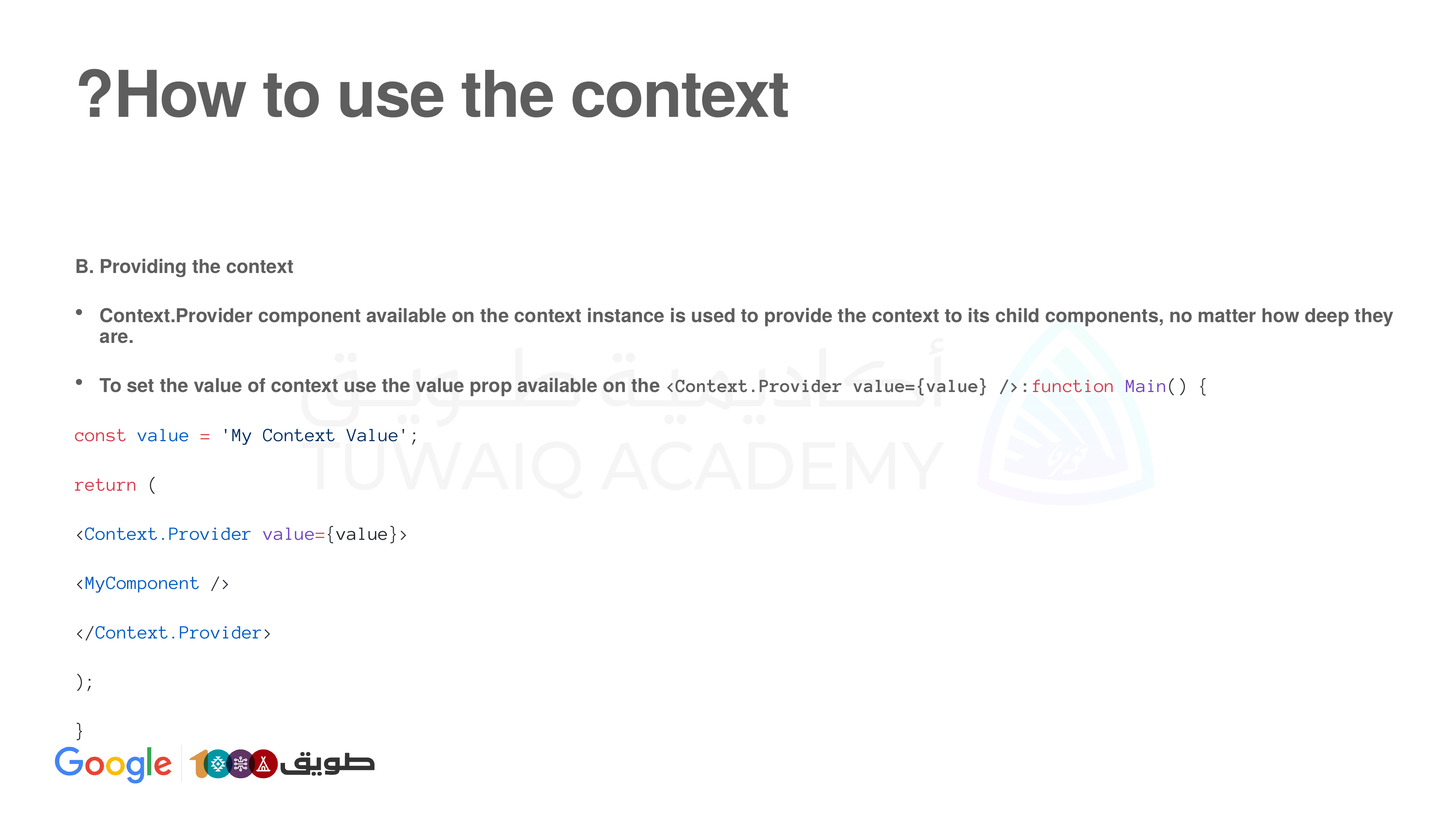

# How to use the context?

B. Providing the context
Context.Provider component available on the context instance is used to provide the context to its child components, no matter how deep they are.
To set the value of context use the value prop available on the <Context.Provider value={value} />:function Main() {
const value = 'My Context Value';
return (
<Context.Provider value={value}>
<MyComponent />
</Context.Provider>
);
}